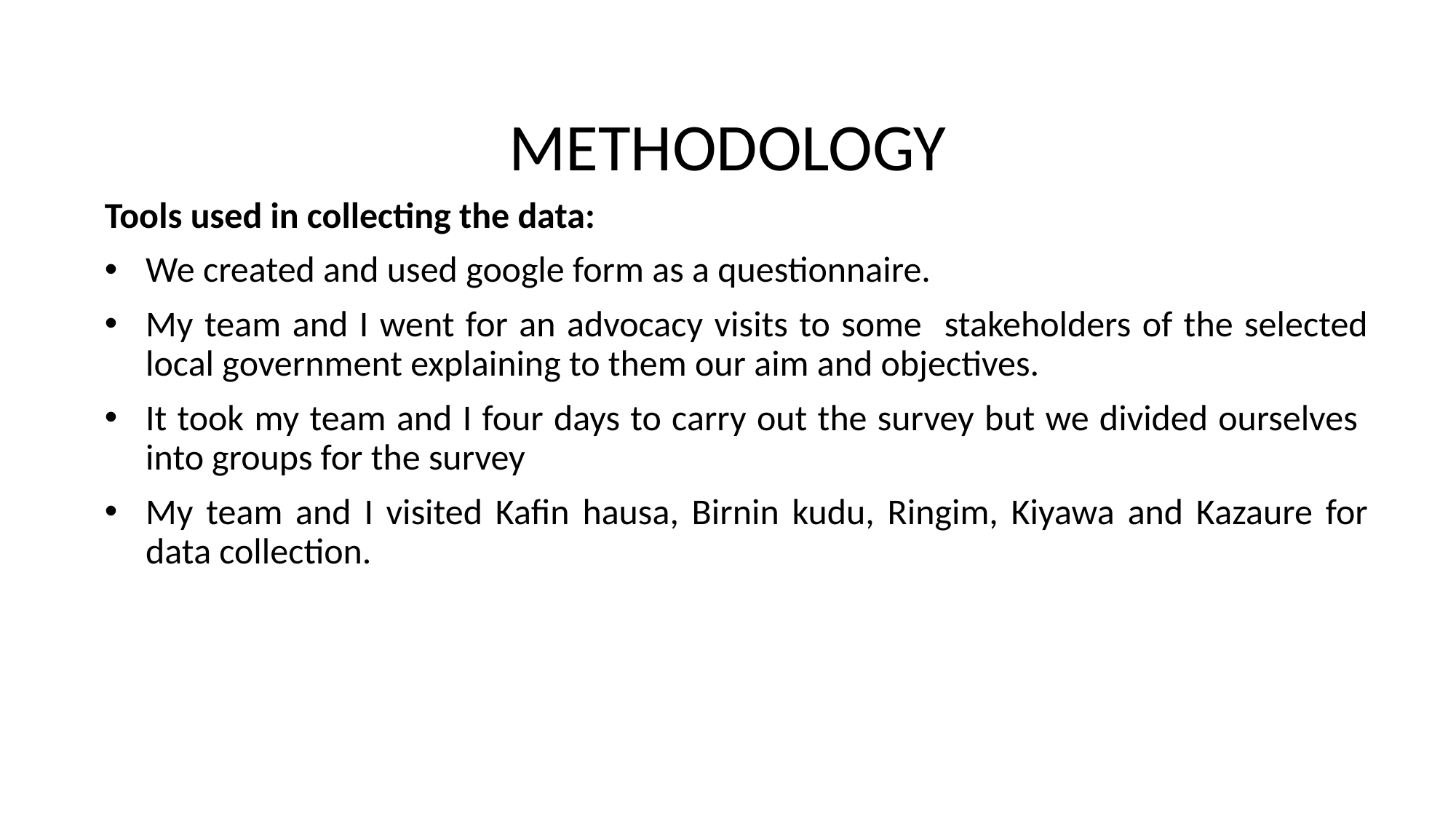

# METHODOLOGY
Tools used in collecting the data:
We created and used google form as a questionnaire.
My team and I went for an advocacy visits to some  stakeholders of the selected local government explaining to them our aim and objectives.
It took my team and I four days to carry out the survey but we divided ourselves  into groups for the survey
My team and I visited Kafin hausa, Birnin kudu, Ringim, Kiyawa and Kazaure for data collection.